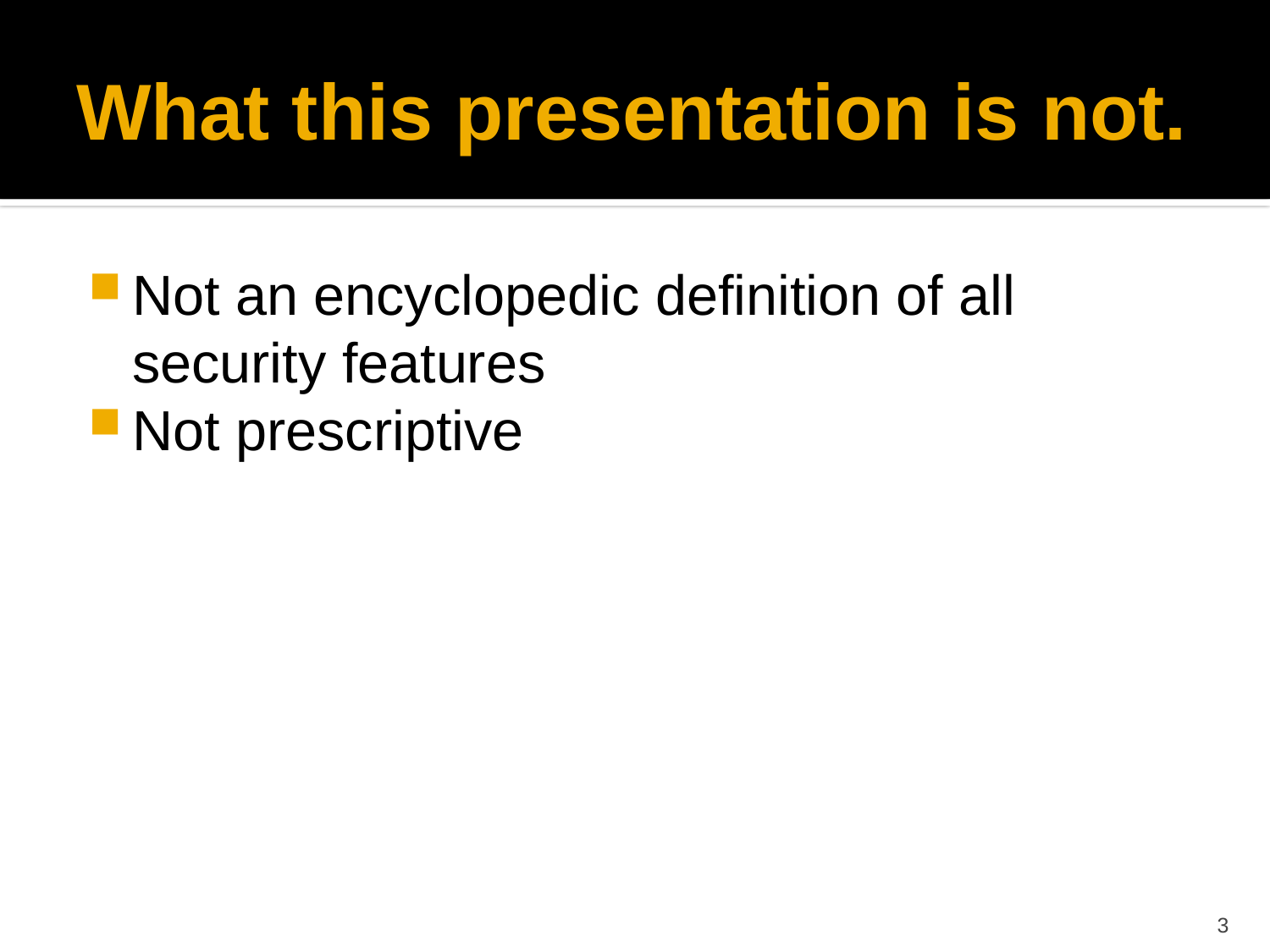

# What this presentation is not.
Not an encyclopedic definition of all security features
Not prescriptive
3